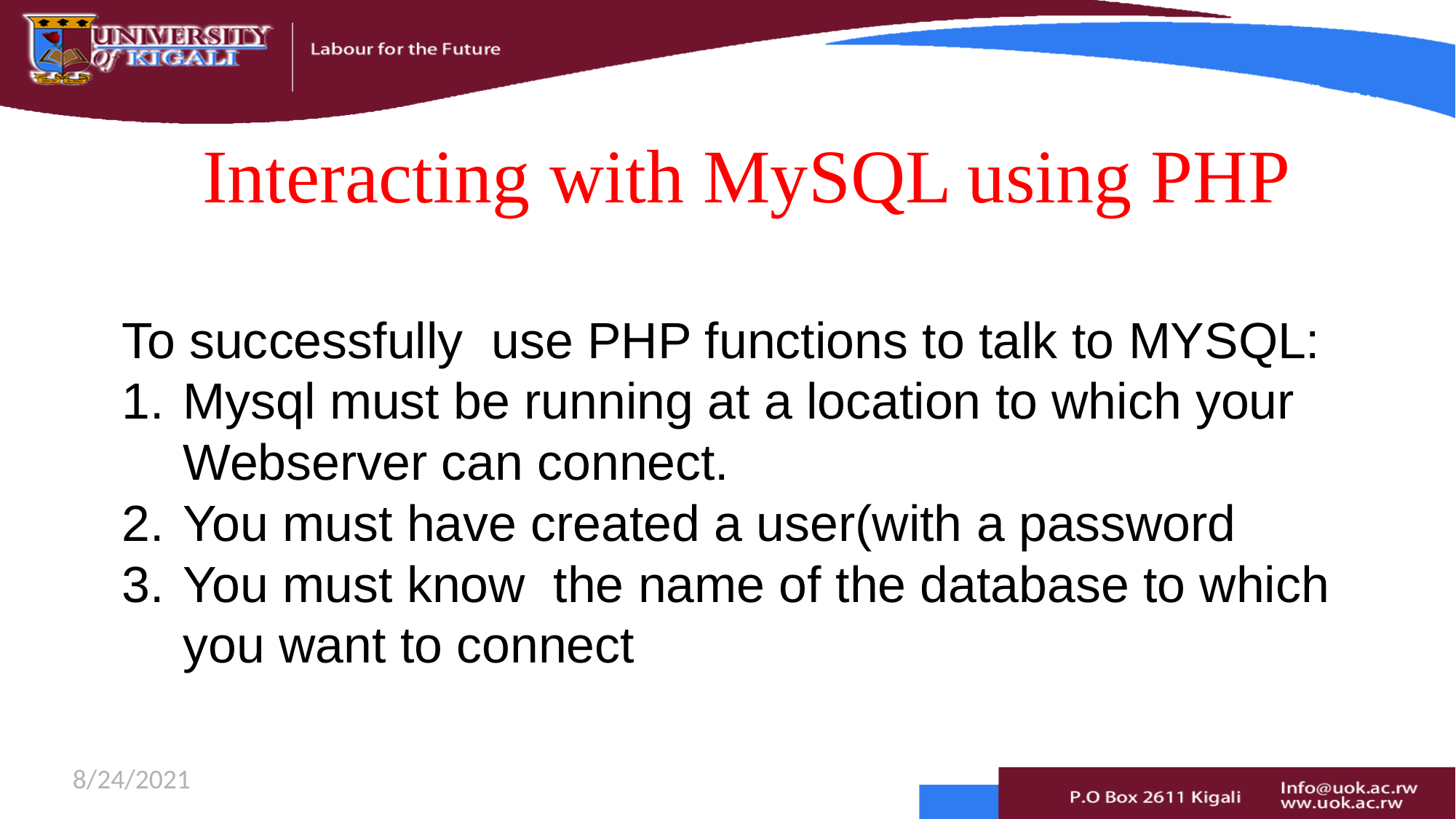

Interacting with MySQL using PHP
# Interacting with MySQL using PHP
To successfully  use PHP functions to talk to MYSQL:
Mysql must be running at a location to which your Webserver can connect.
You must have created a user(with a password
You must know  the name of the database to which you want to connect
8/24/2021